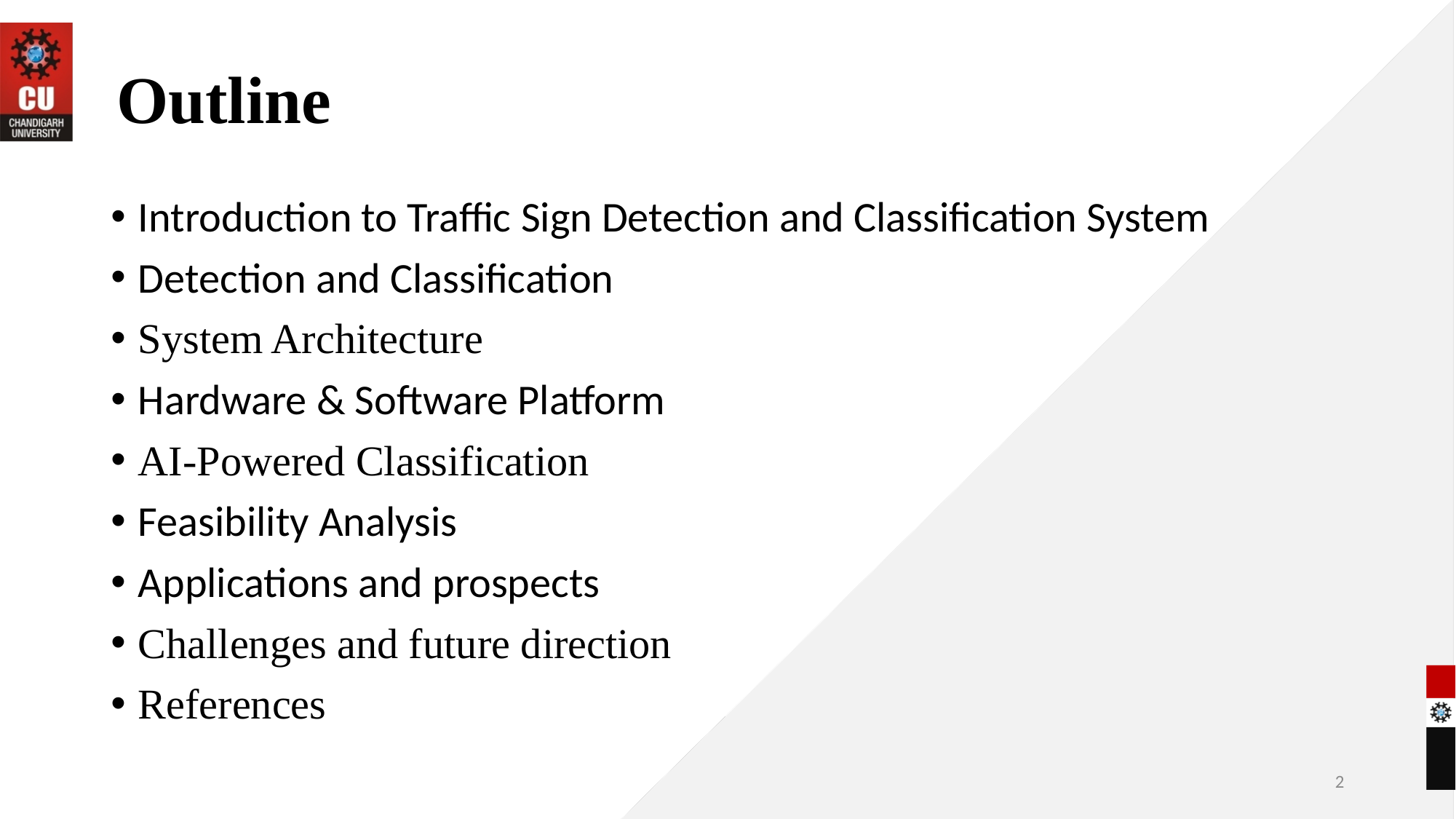

# Outline
Introduction to Traffic Sign Detection and Classification System
Detection and Classification
System Architecture
Hardware & Software Platform
AI-Powered Classification
Feasibility Analysis
Applications and prospects
Challenges and future direction
References

2